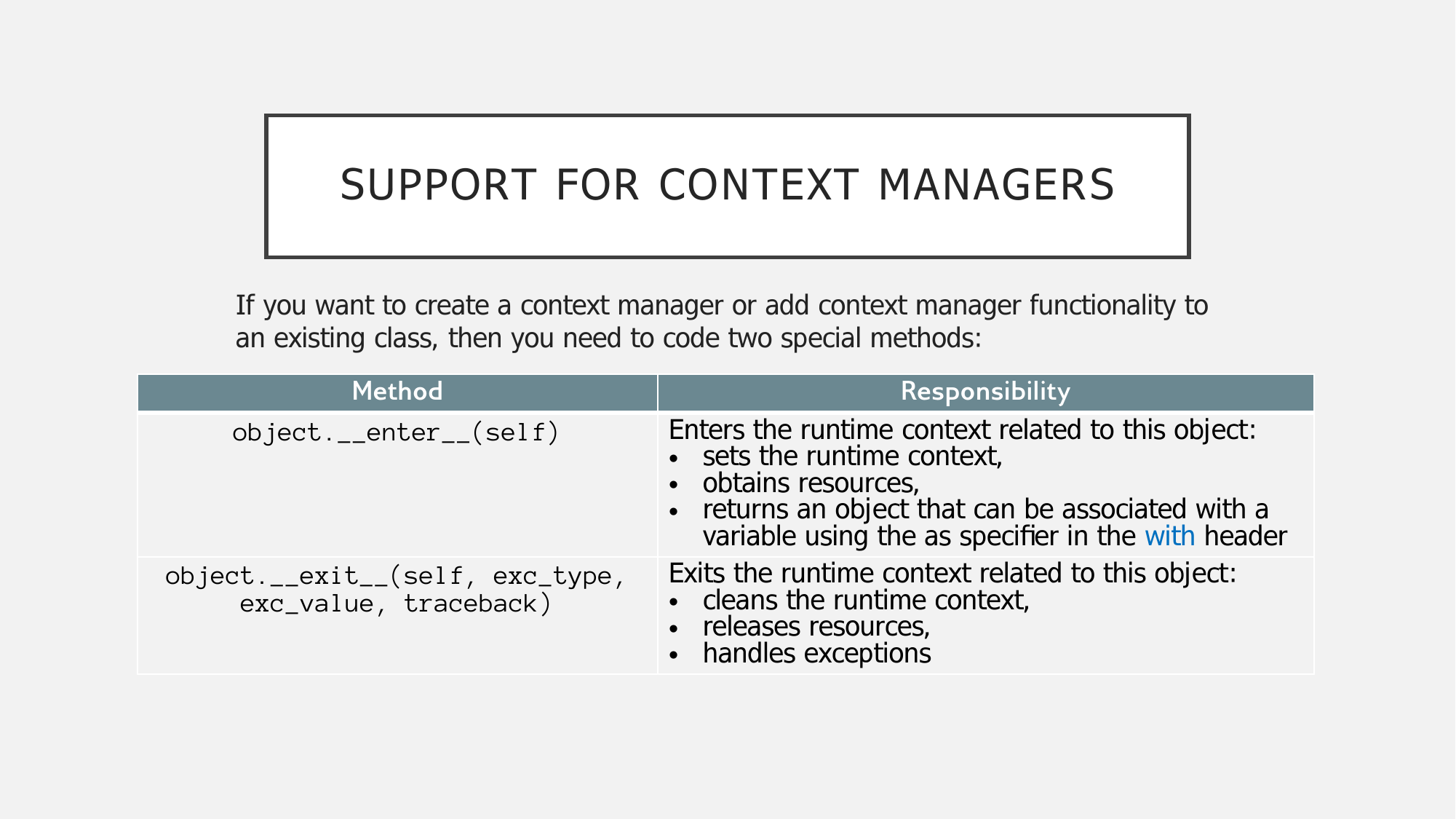

# Support for Context Managers
If you want to create a context manager or add context manager functionality to an existing class, then you need to code two special methods:
| Method | Responsibility |
| --- | --- |
| object.\_\_enter\_\_(self) | Enters the runtime context related to this object: sets the runtime context, obtains resources, returns an object that can be associated with a variable using the as specifier in the with header |
| object.\_\_exit\_\_(self, exc\_type, exc\_value, traceback) | Exits the runtime context related to this object: cleans the runtime context, releases resources, handles exceptions |